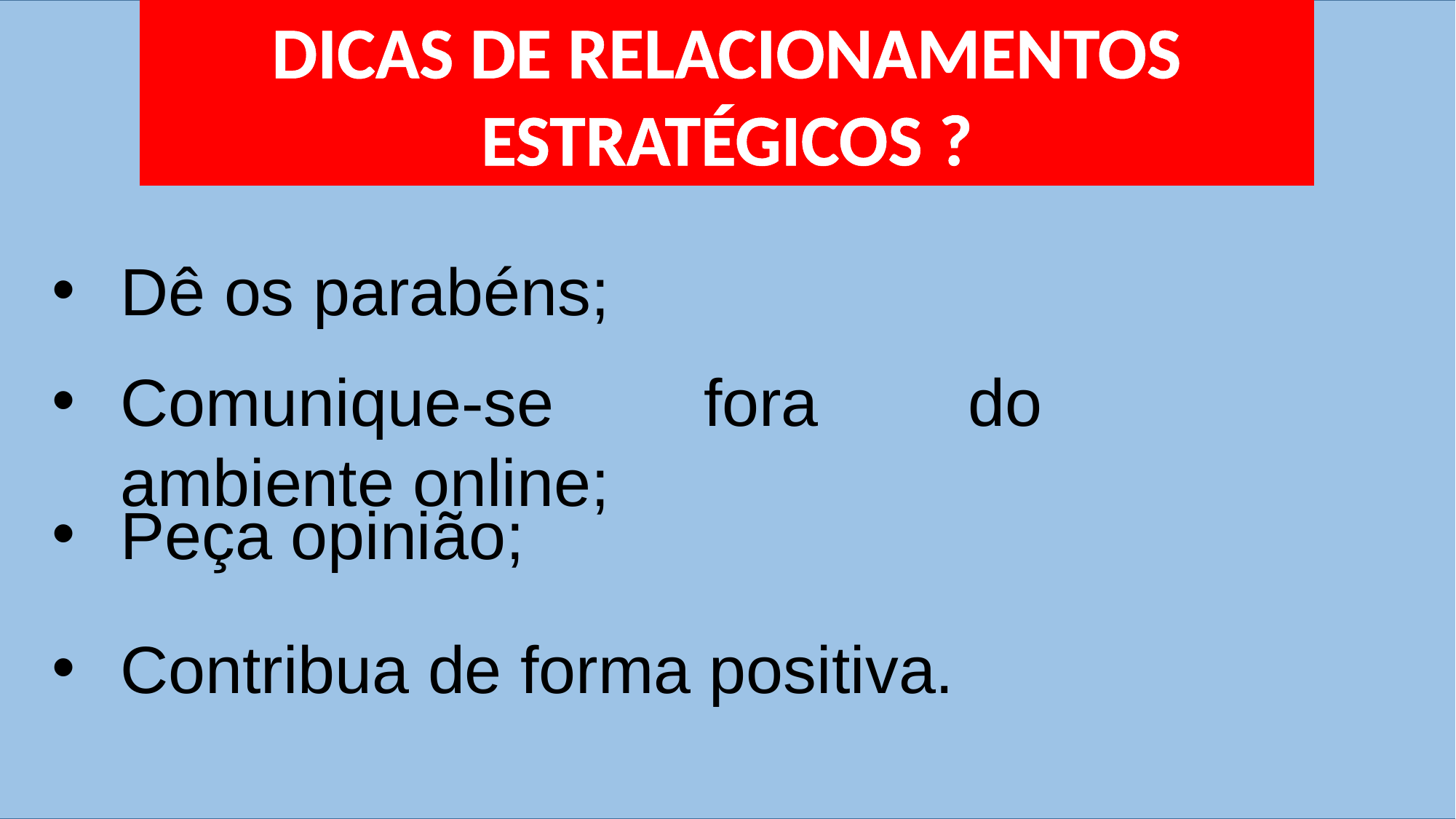

DICAS DE RELACIONAMENTOS ESTRATÉGICOS ?
Dê os parabéns;
Comunique-se fora do ambiente online;
Peça opinião;
Contribua de forma positiva.